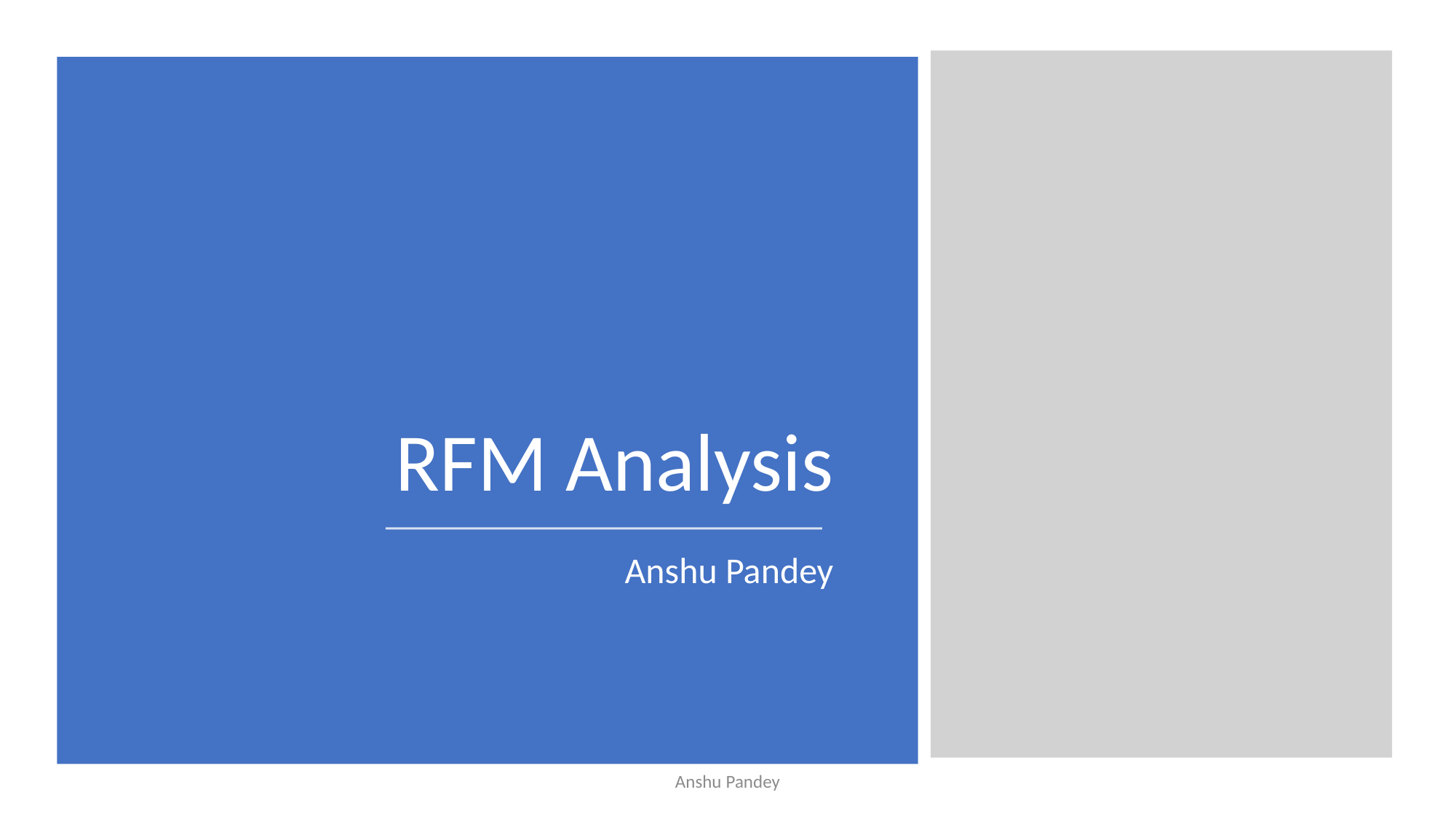

# RFM Analysis
Anshu Pandey
Anshu Pandey